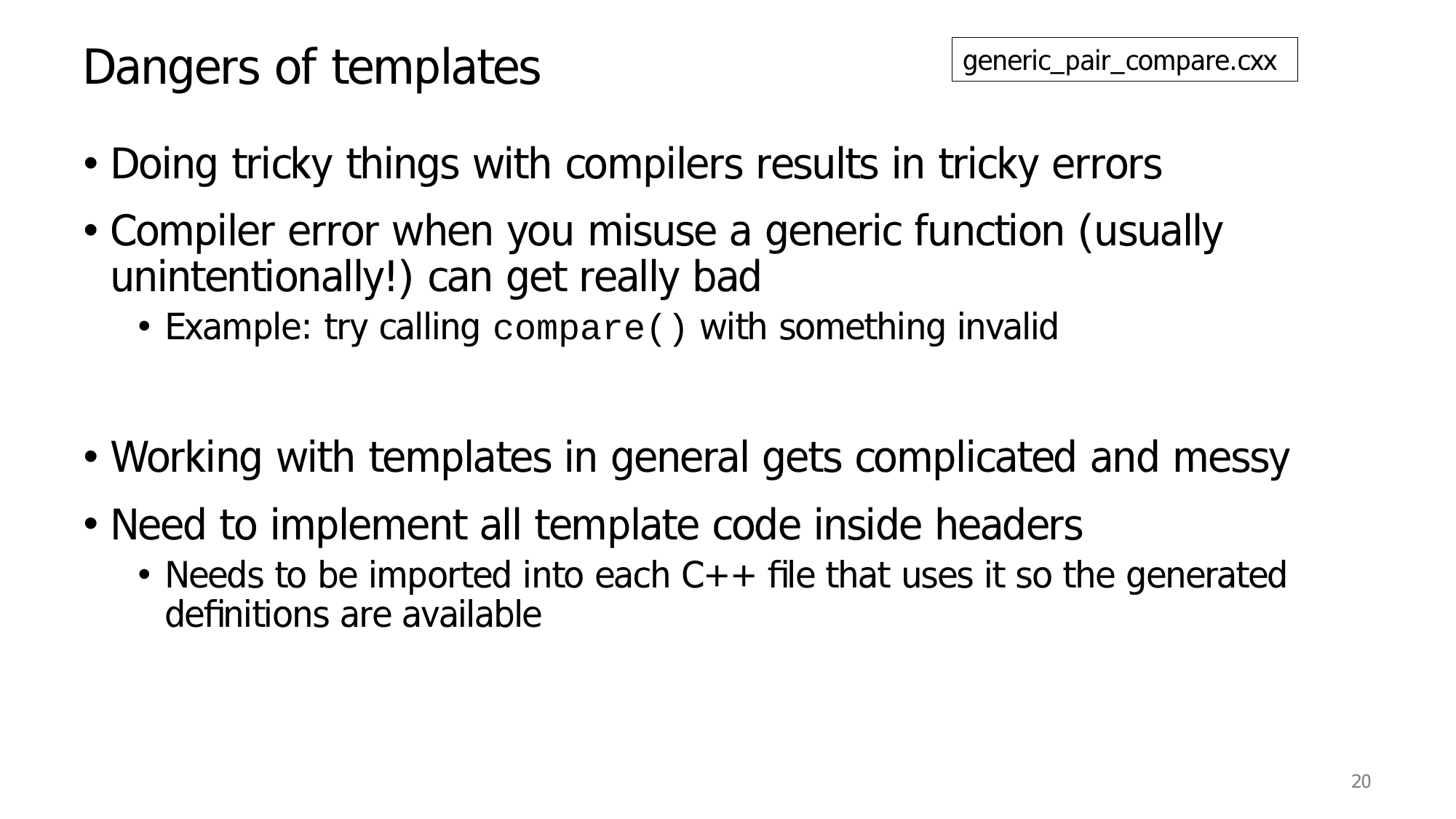

# Dangers of templates
generic_pair_compare.cxx
Doing tricky things with compilers results in tricky errors
Compiler error when you misuse a generic function (usually unintentionally!) can get really bad
Example: try calling compare() with something invalid

Working with templates in general gets complicated and messy
Need to implement all template code inside headers
Needs to be imported into each C++ file that uses it so the generated definitions are available
20